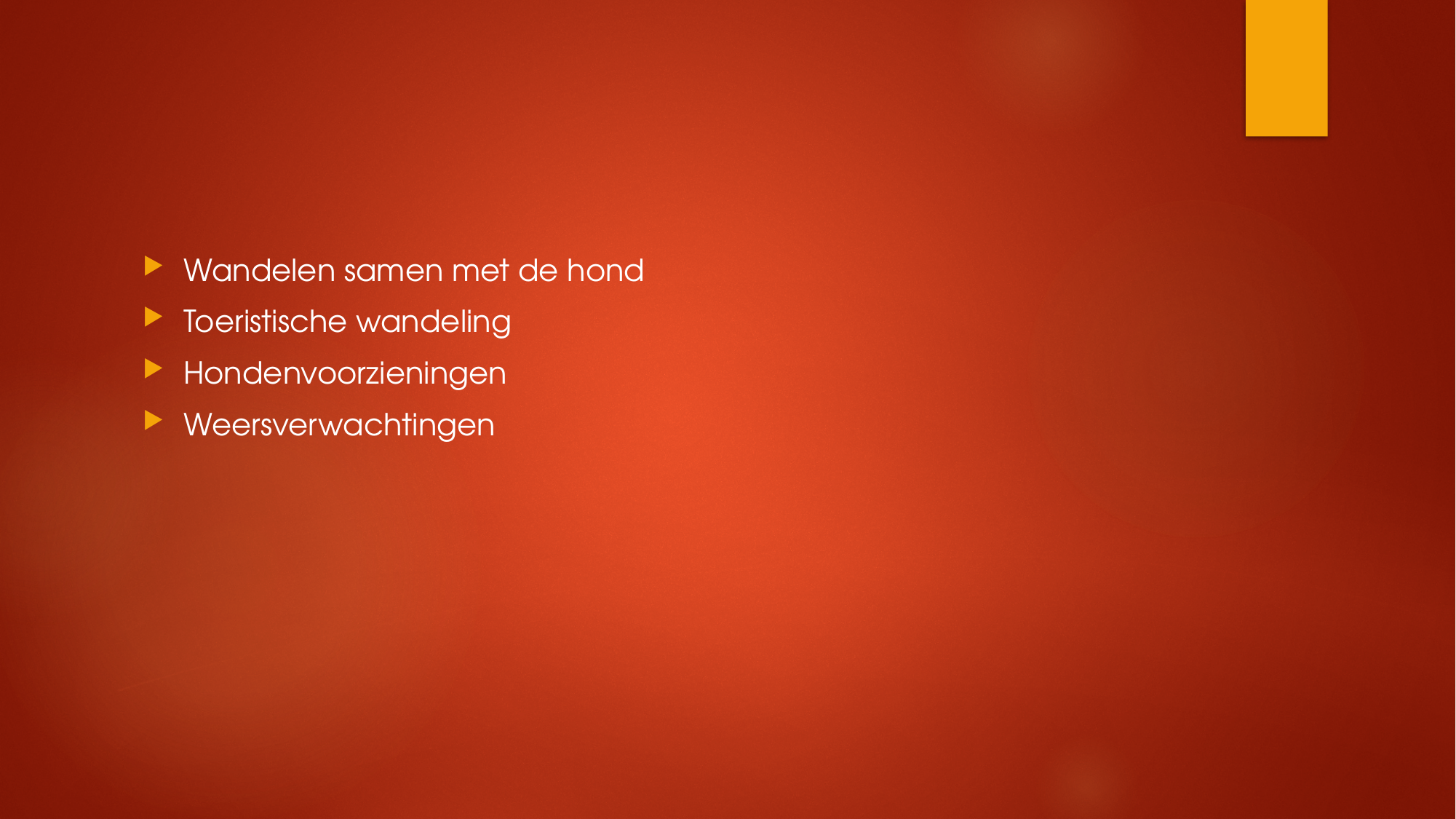

#
Wandelen samen met de hond
Toeristische wandeling
Hondenvoorzieningen
Weersverwachtingen